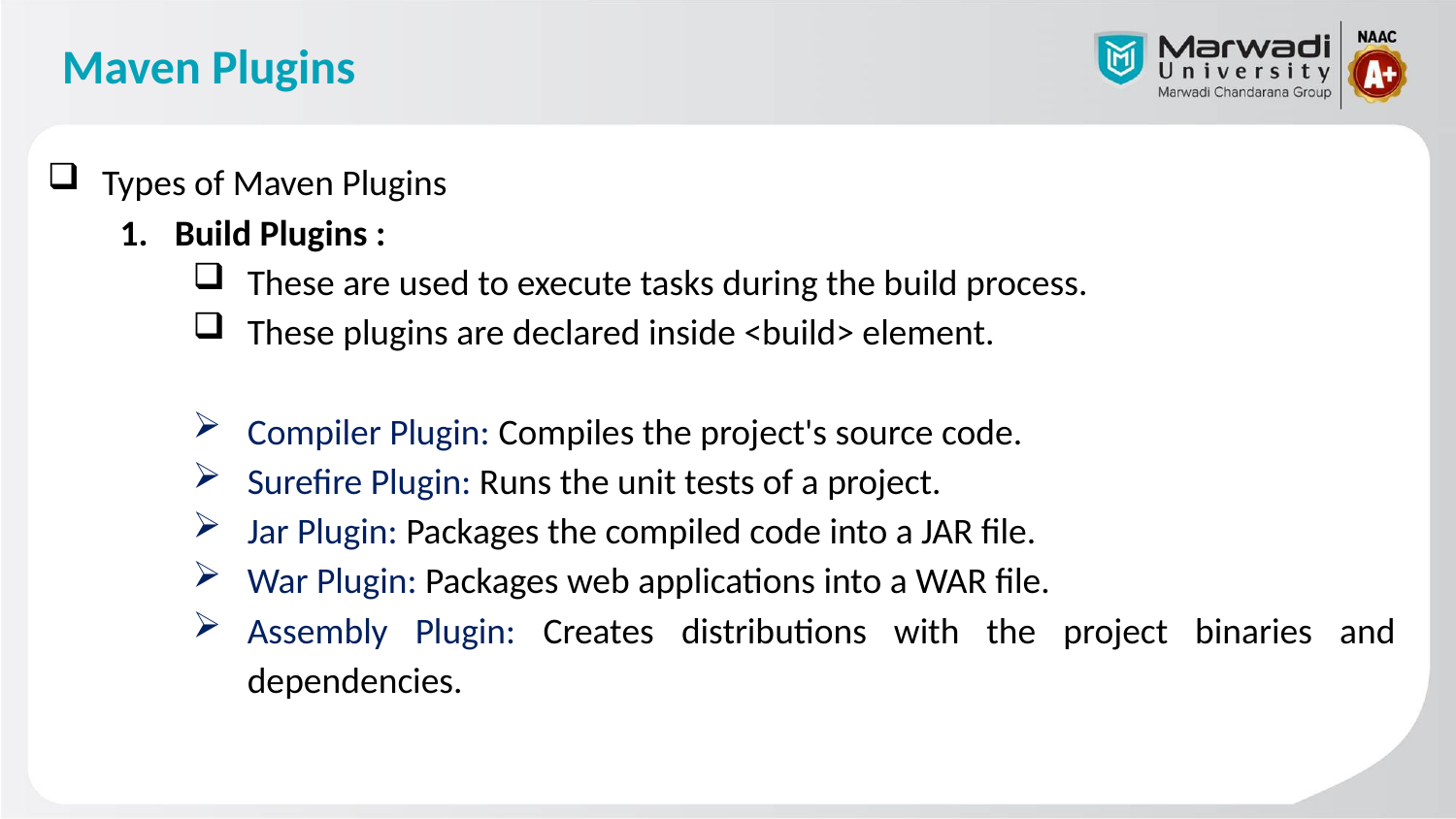

# Maven Plugins
Types of Maven Plugins
Build Plugins :
These are used to execute tasks during the build process.
These plugins are declared inside <build> element.

Compiler Plugin: Compiles the project's source code.
Surefire Plugin: Runs the unit tests of a project.
Jar Plugin: Packages the compiled code into a JAR file.
War Plugin: Packages web applications into a WAR file.
Assembly Plugin: Creates distributions with the project binaries and dependencies.